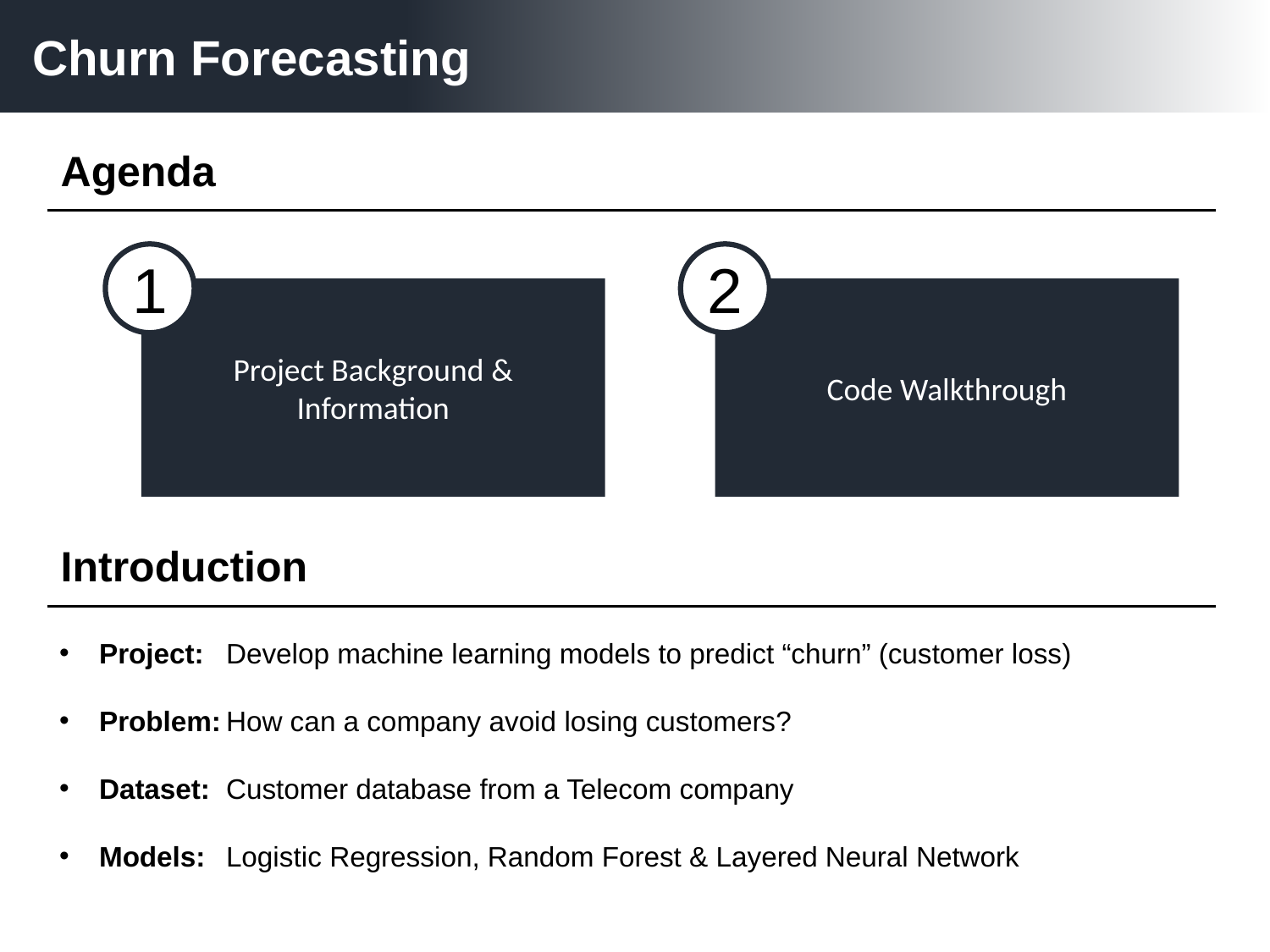

Churn Forecasting
Agenda

1
2
Project Background & Information
Code Walkthrough
Introduction

Project: 	Develop machine learning models to predict “churn” (customer loss)

Problem:	How can a company avoid losing customers?

Dataset:	Customer database from a Telecom company

Models:	Logistic Regression, Random Forest & Layered Neural Network